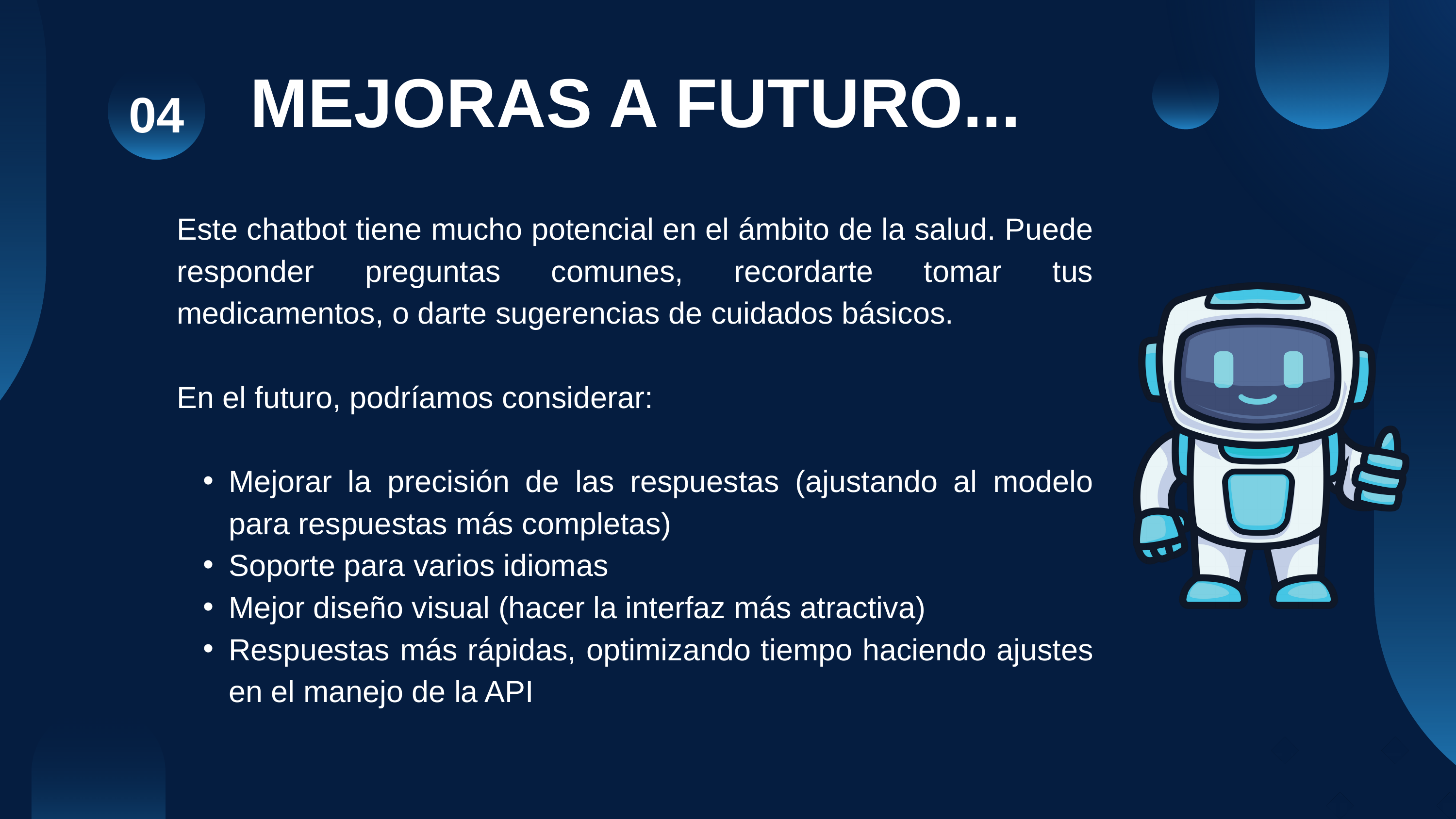

MEJORAS A FUTURO...

04

Este chatbot tiene mucho potencial en el ámbito de la salud. Puede responder preguntas comunes, recordarte tomar tus medicamentos, o darte sugerencias de cuidados básicos.

En el futuro, podríamos considerar:

Mejorar la precisión de las respuestas (ajustando al modelo para respuestas más completas)
Soporte para varios idiomas
Mejor diseño visual (hacer la interfaz más atractiva)
Respuestas más rápidas, optimizando tiempo haciendo ajustes en el manejo de la API